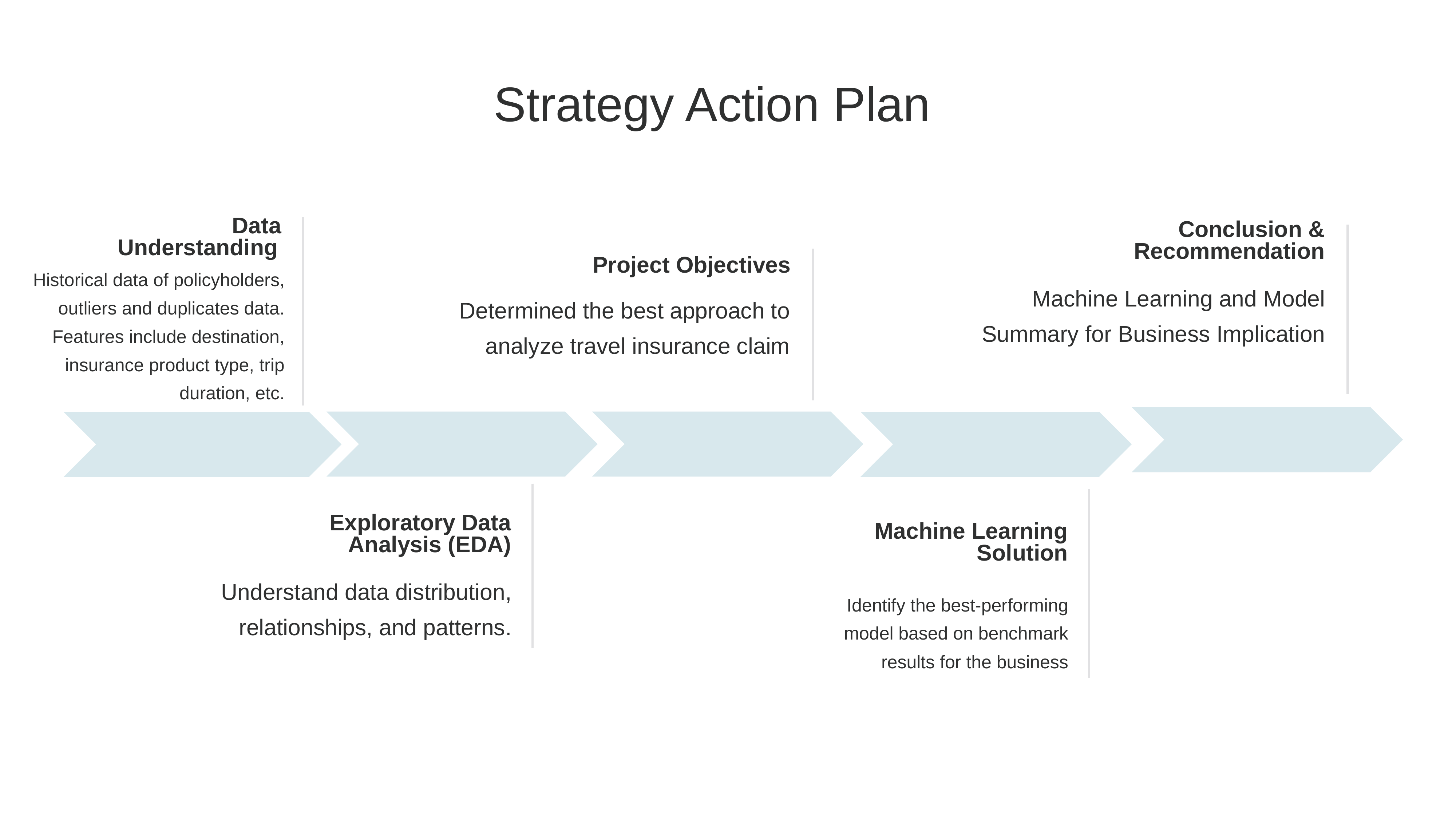

Strategy Action Plan
Data Understanding
Conclusion & Recommendation
Project Objectives
Machine Learning and Model Summary for Business Implication
Determined the best approach to analyze travel insurance claim
Historical data of policyholders, outliers and duplicates data.
Features include destination, insurance product type, trip duration, etc.

3 / 2 / 2015
Exploratory Data Analysis (EDA)
Machine Learning Solution
Understand data distribution, relationships, and patterns.
Identify the best-performing model based on benchmark results for the business